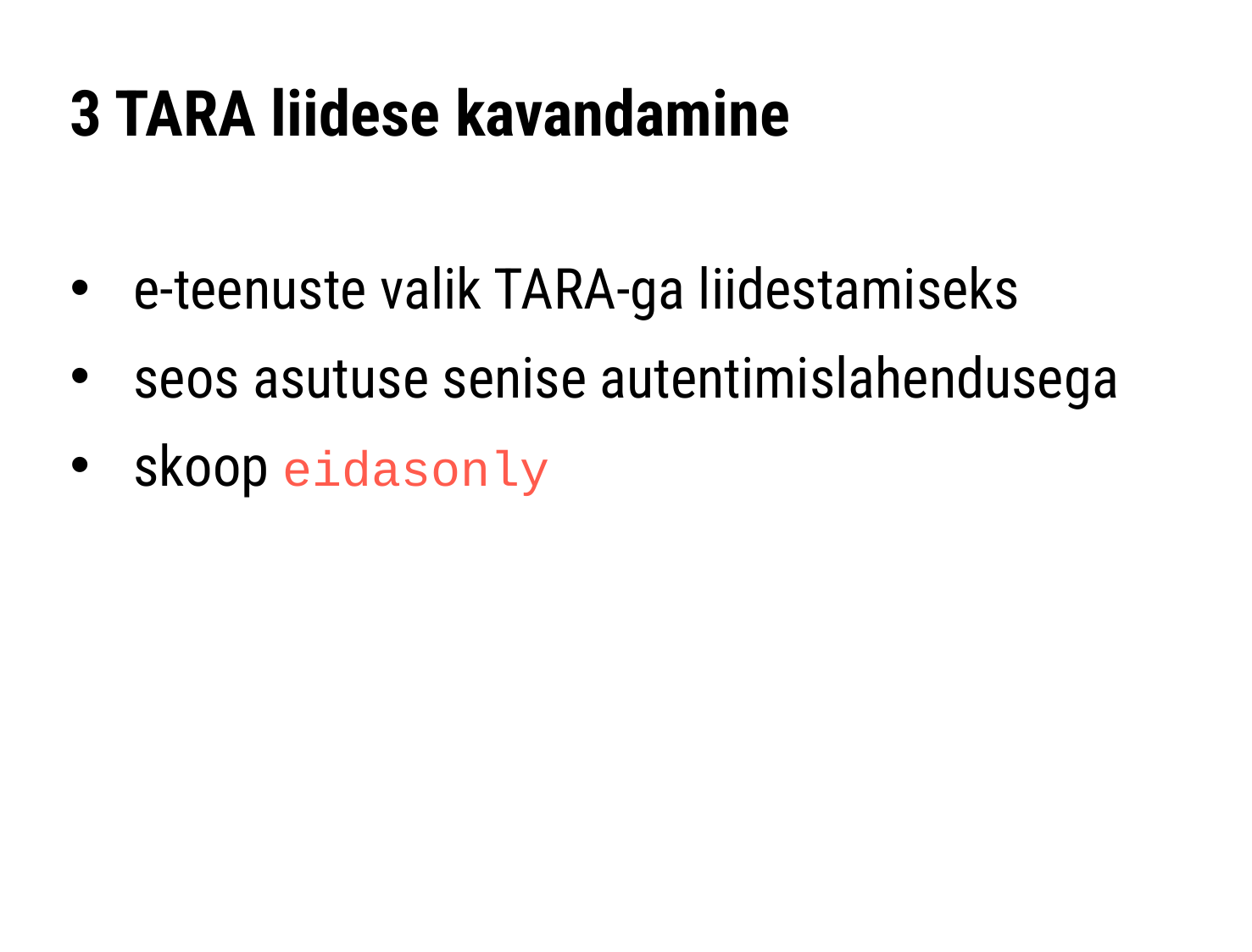

# 3 TARA liidese kavandamine
e-teenuste valik TARA-ga liidestamiseks
seos asutuse senise autentimislahendusega
skoop eidasonly